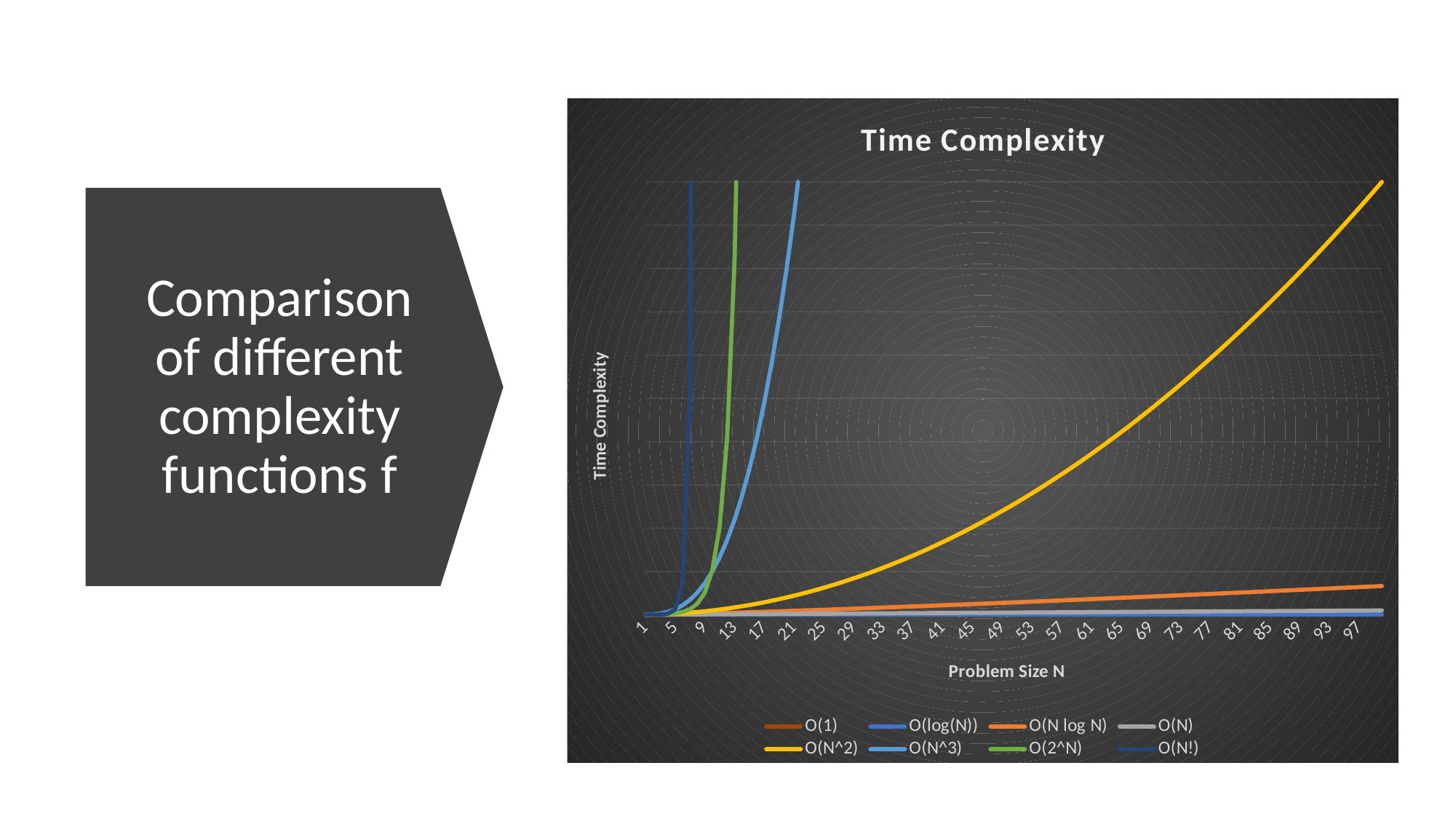

### Chart: Time Complexity

| Category | O(1) | O(log(N)) | O(N log N) | O(N) | O(N^2) | O(N^3) | O(2^N) | O(N!) |
|---|---|---|---|---|---|---|---|---|
|  | 1.0 | 0.0 | 0.0 | 1.0 | 1.0 | 1.0 | 2.0 | 1.0 |
|  | 1.0 | 1.0 | 2.0 | 2.0 | 4.0 | 8.0 | 4.0 | 2.0 |
|  | 1.0 | 1.5849625007211563 | 4.754887502163469 | 3.0 | 9.0 | 27.0 | 8.0 | 6.0 |
|  | 1.0 | 2.0 | 8.0 | 4.0 | 16.0 | 64.0 | 16.0 | 24.0 |
|  | 1.0 | 2.321928094887362 | 11.60964047443681 | 5.0 | 25.0 | 125.0 | 32.0 | 120.0 |
|  | 1.0 | 2.584962500721156 | 15.509775004326936 | 6.0 | 36.0 | 216.0 | 64.0 | 720.0 |
|  | 1.0 | 2.807354922057604 | 19.651484454403228 | 7.0 | 49.0 | 343.0 | 128.0 | 5040.0 |
|  | 1.0 | 3.0 | 24.0 | 8.0 | 64.0 | 512.0 | 256.0 | 40320.0 |
|  | 1.0 | 3.1699250014423126 | 28.529325012980813 | 9.0 | 81.0 | 729.0 | 512.0 | 362880.0 |
|  | 1.0 | 3.3219280948873626 | 33.219280948873624 | 10.0 | 100.0 | 1000.0 | 1024.0 | 3628800.0 |
|  | 1.0 | 3.4594316186372978 | 38.053747805010275 | 11.0 | 121.0 | 1331.0 | 2048.0 | 39916800.0 |
|  | 1.0 | 3.5849625007211565 | 43.01955000865388 | 12.0 | 144.0 | 1728.0 | 4096.0 | 479001600.0 |
|  | 1.0 | 3.700439718141092 | 48.105716335834195 | 13.0 | 169.0 | 2197.0 | 8192.0 | 6227020800.0 |
|  | 1.0 | 3.8073549220576037 | 53.30296890880645 | 14.0 | 196.0 | 2744.0 | 16384.0 | 87178291200.0 |
|  | 1.0 | 3.9068905956085187 | 58.60335893412778 | 15.0 | 225.0 | 3375.0 | 32768.0 | 1307674368000.0 |
|  | 1.0 | 4.0 | 64.0 | 16.0 | 256.0 | 4096.0 | 65536.0 | 20922789888000.0 |
|  | 1.0 | 4.08746284125034 | 69.48686830125578 | 17.0 | 289.0 | 4913.0 | 131072.0 | 355687428096000.0 |
|  | 1.0 | 4.169925001442312 | 75.05865002596161 | 18.0 | 324.0 | 5832.0 | 262144.0 | 6402373705728000.0 |
|  | 1.0 | 4.247927513443585 | 80.71062275542812 | 19.0 | 361.0 | 6859.0 | 524288.0 | 1.21645100408832e+17 |
|  | 1.0 | 4.321928094887363 | 86.43856189774725 | 20.0 | 400.0 | 8000.0 | 1048576.0 | 2.43290200817664e+18 |
|  | 1.0 | 4.392317422778761 | 92.23866587835397 | 21.0 | 441.0 | 9261.0 | 2097152.0 | 5.109094217170944e+19 |
|  | 1.0 | 4.459431618637297 | 98.10749561002054 | 22.0 | 484.0 | 10648.0 | 4194304.0 | 1.1240007277776077e+21 |
|  | 1.0 | 4.523561956057013 | 104.0419249893113 | 23.0 | 529.0 | 12167.0 | 8388608.0 | 2.585201673888498e+22 |
|  | 1.0 | 4.584962500721157 | 110.03910001730776 | 24.0 | 576.0 | 13824.0 | 16777216.0 | 6.204484017332394e+23 |
|  | 1.0 | 4.643856189774724 | 116.09640474436812 | 25.0 | 625.0 | 15625.0 | 33554432.0 | 1.5511210043330984e+25 |
|  | 1.0 | 4.700439718141093 | 122.2114326716684 | 26.0 | 676.0 | 17576.0 | 67108864.0 | 4.032914611266057e+26 |
|  | 1.0 | 4.754887502163469 | 128.38196255841368 | 27.0 | 729.0 | 19683.0 | 134217728.0 | 1.0888869450418352e+28 |
|  | 1.0 | 4.807354922057604 | 134.6059378176129 | 28.0 | 784.0 | 21952.0 | 268435456.0 | 3.048883446117138e+29 |
|  | 1.0 | 4.857980995127573 | 140.8814488586996 | 29.0 | 841.0 | 24389.0 | 536870912.0 | 8.841761993739701e+30 |
|  | 1.0 | 4.906890595608519 | 147.20671786825557 | 30.0 | 900.0 | 27000.0 | 1073741824.0 | 2.652528598121911e+32 |
|  | 1.0 | 4.954196310386876 | 153.58008562199316 | 31.0 | 961.0 | 29791.0 | 2147483648.0 | 8.222838654177924e+33 |
|  | 1.0 | 5.0 | 160.0 | 32.0 | 1024.0 | 32768.0 | 4294967296.0 | 2.6313083693369355e+35 |
|  | 1.0 | 5.044394119358453 | 166.46500593882897 | 33.0 | 1089.0 | 35937.0 | 8589934592.0 | 8.68331761881189e+36 |
|  | 1.0 | 5.08746284125034 | 172.97373660251156 | 34.0 | 1156.0 | 39304.0 | 17179869184.0 | 2.952327990396041e+38 |
|  | 1.0 | 5.129283016944966 | 179.5249055930738 | 35.0 | 1225.0 | 42875.0 | 34359738368.0 | 1.0333147966386144e+40 |
|  | 1.0 | 5.169925001442312 | 186.11730005192322 | 36.0 | 1296.0 | 46656.0 | 68719476736.0 | 3.719933267899013e+41 |
|  | 1.0 | 5.20945336562895 | 192.74977452827116 | 37.0 | 1369.0 | 50653.0 | 137438953472.0 | 1.3763753091226346e+43 |
|  | 1.0 | 5.247927513443585 | 199.42124551085624 | 38.0 | 1444.0 | 54872.0 | 274877906944.0 | 5.23022617466601e+44 |
|  | 1.0 | 5.285402218862249 | 206.1306865356277 | 39.0 | 1521.0 | 59319.0 | 549755813888.0 | 2.0397882081197447e+46 |
|  | 1.0 | 5.321928094887363 | 212.8771237954945 | 40.0 | 1600.0 | 64000.0 | 1099511627776.0 | 8.15915283247898e+47 |
|  | 1.0 | 5.357552004618084 | 219.65963218934144 | 41.0 | 1681.0 | 68921.0 | 2199023255552.0 | 3.34525266131638e+49 |
|  | 1.0 | 5.392317422778761 | 226.47733175670794 | 42.0 | 1764.0 | 74088.0 | 4398046511104.0 | 1.4050061177528801e+51 |
|  | 1.0 | 5.426264754702098 | 233.3293844521902 | 43.0 | 1849.0 | 79507.0 | 8796093022208.0 | 6.041526306337384e+52 |
|  | 1.0 | 5.459431618637297 | 240.21499122004107 | 44.0 | 1936.0 | 85184.0 | 17592186044416.0 | 2.6582715747884495e+54 |
|  | 1.0 | 5.491853096329675 | 247.13338933483536 | 45.0 | 2025.0 | 91125.0 | 35184372088832.0 | 1.196222208654802e+56 |
|  | 1.0 | 5.523561956057013 | 254.0838499786226 | 46.0 | 2116.0 | 97336.0 | 70368744177664.0 | 5.502622159812089e+57 |
|  | 1.0 | 5.554588851677638 | 261.06567602884894 | 47.0 | 2209.0 | 103823.0 | 140737488355328.0 | 2.5862324151116827e+59 |
|  | 1.0 | 5.584962500721157 | 268.0782000346155 | 48.0 | 2304.0 | 110592.0 | 281474976710656.0 | 1.2413915592536068e+61 |
|  | 1.0 | 5.614709844115208 | 275.1207823616452 | 49.0 | 2401.0 | 117649.0 | 562949953421312.0 | 6.082818640342679e+62 |
|  | 1.0 | 5.643856189774724 | 282.1928094887362 | 50.0 | 2500.0 | 125000.0 | 1125899906842624.0 | 3.0414093201713376e+64 |
|  | 1.0 | 5.672425341971496 | 289.2936924405463 | 51.0 | 2601.0 | 132651.0 | 2251799813685248.0 | 1.5511187532873816e+66 |
|  | 1.0 | 5.700439718141093 | 296.4228653433368 | 52.0 | 2704.0 | 140608.0 | 4503599627370496.0 | 8.06581751709439e+67 |
|  | 1.0 | 5.7279204545632 | 303.5797840918496 | 53.0 | 2809.0 | 148877.0 | 9007199254740992.0 | 4.274883284060024e+69 |
|  | 1.0 | 5.754887502163469 | 310.76392511682735 | 54.0 | 2916.0 | 157464.0 | 1.8014398509481984e+16 | 2.308436973392413e+71 |
|  | 1.0 | 5.78135971352466 | 317.9747842438563 | 55.0 | 3025.0 | 166375.0 | 3.602879701896397e+16 | 1.2696403353658264e+73 |
|  | 1.0 | 5.807354922057605 | 325.21187563522585 | 56.0 | 3136.0 | 175616.0 | 7.205759403792794e+16 | 7.109985878048632e+74 |
|  | 1.0 | 5.832890014164742 | 332.4747308073903 | 57.0 | 3249.0 | 185193.0 | 1.4411518807585587e+17 | 4.052691950487723e+76 |
|  | 1.0 | 5.857980995127572 | 339.76289771739914 | 58.0 | 3364.0 | 195112.0 | 2.8823037615171174e+17 | 2.350561331282879e+78 |
|  | 1.0 | 5.882643049361842 | 347.07593991234864 | 59.0 | 3481.0 | 205379.0 | 5.764607523034235e+17 | 1.386831185456898e+80 |
|  | 1.0 | 5.906890595608519 | 354.41343573651113 | 60.0 | 3600.0 | 216000.0 | 1.152921504606847e+18 | 8.32098711274139e+81 |
|  | 1.0 | 5.930737337562887 | 361.7749775913361 | 61.0 | 3721.0 | 226981.0 | 2.305843009213694e+18 | 5.075802138772246e+83 |
|  | 1.0 | 5.954196310386876 | 369.1601712439863 | 62.0 | 3844.0 | 238328.0 | 4.611686018427388e+18 | 3.146997326038794e+85 |
|  | 1.0 | 5.977279923499917 | 376.56863518049477 | 63.0 | 3969.0 | 250047.0 | 9.223372036854776e+18 | 1.9826083154044396e+87 |
|  | 1.0 | 6.0 | 384.0 | 64.0 | 4096.0 | 262144.0 | 1.8446744073709552e+19 | 1.2688693218588414e+89 |
|  | 1.0 | 6.022367813028454 | 391.4539078468495 | 65.0 | 4225.0 | 274625.0 | 3.6893488147419103e+19 | 8.247650592082472e+90 |
|  | 1.0 | 6.044394119358453 | 398.93001187765793 | 66.0 | 4356.0 | 287496.0 | 7.378697629483821e+19 | 5.443449390774432e+92 |
|  | 1.0 | 6.066089190457772 | 406.42797576067073 | 67.0 | 4489.0 | 300763.0 | 1.4757395258967641e+20 | 3.6471110918188705e+94 |
|  | 1.0 | 6.08746284125034 | 413.94747320502313 | 68.0 | 4624.0 | 314432.0 | 2.9514790517935283e+20 | 2.48003554243683e+96 |
|  | 1.0 | 6.10852445677817 | 421.48818751769375 | 69.0 | 4761.0 | 328509.0 | 5.902958103587057e+20 | 1.7112245242814127e+98 |
|  | 1.0 | 6.129283016944967 | 429.04981118614774 | 70.0 | 4900.0 | 343000.0 | 1.1805916207174113e+21 | 1.1978571669969892e+100 |
|  | 1.0 | 6.149747119504682 | 436.6320454848324 | 71.0 | 5041.0 | 357911.0 | 2.3611832414348226e+21 | 8.504785885678624e+101 |
|  | 1.0 | 6.169925001442312 | 444.23460010384645 | 72.0 | 5184.0 | 373248.0 | 4.722366482869645e+21 | 6.123445837688612e+103 |
|  | 1.0 | 6.189824558880018 | 451.8571927982413 | 73.0 | 5329.0 | 389017.0 | 9.44473296573929e+21 | 4.470115461512686e+105 |
|  | 1.0 | 6.209453365628951 | 459.4995490565424 | 74.0 | 5476.0 | 405224.0 | 1.888946593147858e+22 | 3.307885441519387e+107 |
|  | 1.0 | 6.22881869049588 | 467.16140178719104 | 75.0 | 5625.0 | 421875.0 | 3.777893186295716e+22 | 2.4809140811395404e+109 |
|  | 1.0 | 6.247927513443586 | 474.84249102171253 | 76.0 | 5776.0 | 438976.0 | 7.555786372591432e+22 | 1.8854947016660506e+111 |
|  | 1.0 | 6.266786540694902 | 482.5425636335074 | 77.0 | 5929.0 | 456533.0 | 1.5111572745182865e+23 | 1.451830920282859e+113 |
|  | 1.0 | 6.285402218862249 | 490.2613730712554 | 78.0 | 6084.0 | 474552.0 | 3.022314549036573e+23 | 1.1324281178206295e+115 |
|  | 1.0 | 6.303780748177103 | 497.99867910599113 | 79.0 | 6241.0 | 493039.0 | 6.044629098073146e+23 | 8.94618213078298e+116 |
|  | 1.0 | 6.321928094887362 | 505.75424759098894 | 80.0 | 6400.0 | 512000.0 | 1.2089258196146292e+24 | 7.15694570462638e+118 |
|  | 1.0 | 6.339850002884625 | 513.5278502336546 | 81.0 | 6561.0 | 531441.0 | 2.4178516392292583e+24 | 5.797126020747369e+120 |
|  | 1.0 | 6.357552004618085 | 521.319264378683 | 82.0 | 6724.0 | 551368.0 | 4.835703278458517e+24 | 4.7536433370128435e+122 |
|  | 1.0 | 6.375039431346925 | 529.1282728017948 | 83.0 | 6889.0 | 571787.0 | 9.671406556917033e+24 | 3.94552396972066e+124 |
|  | 1.0 | 6.39231742277876 | 536.9546635134159 | 84.0 | 7056.0 | 592704.0 | 1.9342813113834067e+25 | 3.314240134565354e+126 |
|  | 1.0 | 6.409390936137703 | 544.7982295717047 | 85.0 | 7225.0 | 614125.0 | 3.8685626227668134e+25 | 2.8171041143805494e+128 |
|  | 1.0 | 6.426264754702098 | 552.6587689043804 | 86.0 | 7396.0 | 636056.0 | 7.737125245533627e+25 | 2.4227095383672744e+130 |
|  | 1.0 | 6.442943495848729 | 560.5360841388394 | 87.0 | 7569.0 | 658503.0 | 1.5474250491067253e+26 | 2.107757298379527e+132 |
|  | 1.0 | 6.459431618637298 | 568.4299824400822 | 88.0 | 7744.0 | 681472.0 | 3.094850098213451e+26 | 1.854826422573984e+134 |
|  | 1.0 | 6.475733430966398 | 576.3402753560094 | 89.0 | 7921.0 | 704969.0 | 6.189700196426902e+26 | 1.6507955160908465e+136 |
|  | 1.0 | 6.491853096329675 | 584.2667786696708 | 90.0 | 8100.0 | 729000.0 | 1.2379400392853803e+27 | 1.4857159644817605e+138 |
|  | 1.0 | 6.507794640198696 | 592.2093122580814 | 91.0 | 8281.0 | 753571.0 | 2.4758800785707605e+27 | 1.3520015276784033e+140 |
|  | 1.0 | 6.523561956057013 | 600.1676999572452 | 92.0 | 8464.0 | 778688.0 | 4.951760157141521e+27 | 1.2438414054641305e+142 |
|  | 1.0 | 6.539158811108032 | 608.141769433047 | 93.0 | 8649.0 | 804357.0 | 9.903520314283042e+27 | 1.156772507081641e+144 |
|  | 1.0 | 6.554588851677638 | 616.1313520576979 | 94.0 | 8836.0 | 830584.0 | 1.9807040628566084e+28 | 1.0873661566567426e+146 |
|  | 1.0 | 6.569855608330948 | 624.1362827914401 | 95.0 | 9025.0 | 857375.0 | 3.961408125713217e+28 | 1.0329978488239061e+148 |
|  | 1.0 | 6.584962500721156 | 632.156400069231 | 96.0 | 9216.0 | 884736.0 | 7.922816251426434e+28 | 9.916779348709491e+149 |
|  | 1.0 | 6.599912842187128 | 640.1915456921514 | 97.0 | 9409.0 | 912673.0 | 1.5845632502852868e+29 | 9.619275968248216e+151 |
|  | 1.0 | 6.614709844115209 | 648.2415647232905 | 98.0 | 9604.0 | 941192.0 | 3.1691265005705735e+29 | 9.426890448883248e+153 |
|  | 1.0 | 6.6293566200796095 | 656.3063053878814 | 99.0 | 9801.0 | 970299.0 | 6.338253001141147e+29 | 9.332621544394415e+155 |
|  | 1.0 | 6.643856189774725 | 664.3856189774725 | 100.0 | 10000.0 | 1000000.0 | 1.2676506002282294e+30 | 9.332621544394418e+157 |
# Comparison of different complexity functions f